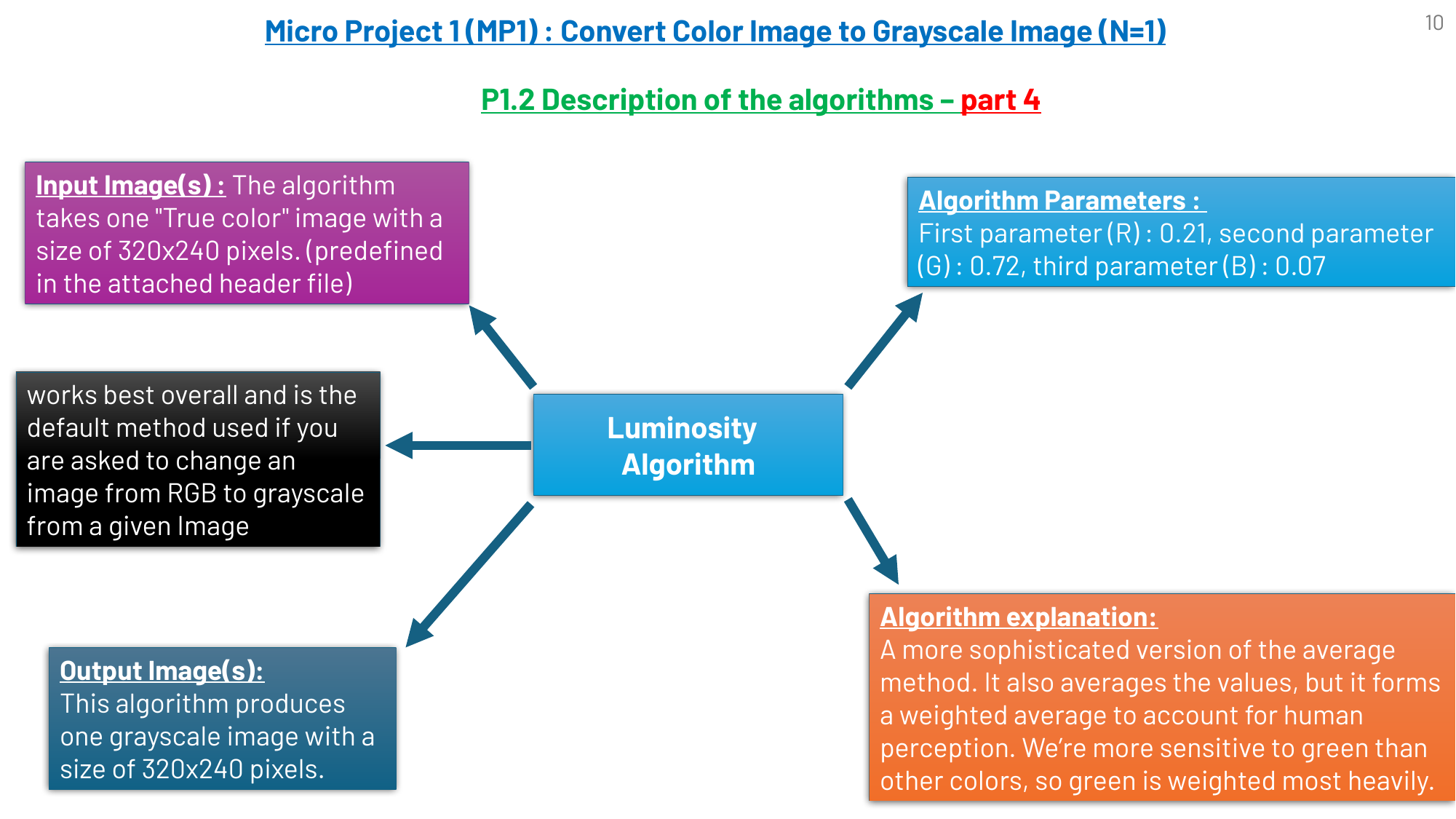

10
Micro Project 1 (MP1) : Convert Color Image to Grayscale Image (N=1)
P1.2 Description of the algorithms – part 4
Input Image(s) : The algorithm takes one "True color" image with a size of 320x240 pixels. (predefined in the attached header file)
Algorithm Parameters :
First parameter (R) : 0.21, second parameter (G) : 0.72, third parameter (B) : 0.07
works best overall and is the default method used if you are asked to change an image from RGB to grayscale from a given Image
Luminosity   Algorithm
Algorithm explanation:
A more sophisticated version of the average method. It also averages the values, but it forms a weighted average to account for human perception. We’re more sensitive to green than other colors, so green is weighted most heavily.
Output Image(s):
This algorithm produces one grayscale image with a size of 320x240 pixels.